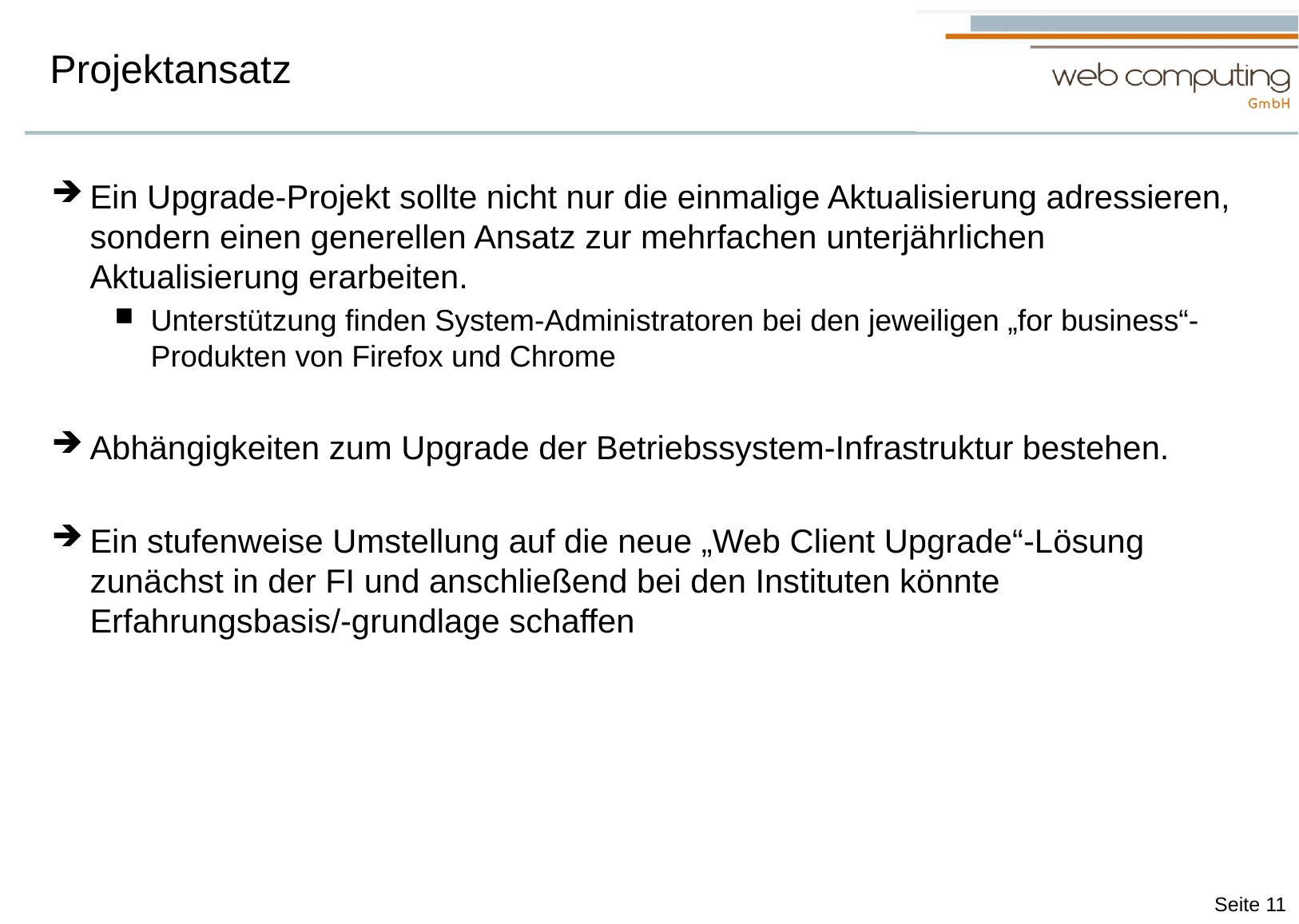

# Projektansatz
Ein Upgrade-Projekt sollte nicht nur die einmalige Aktualisierung adressieren, sondern einen generellen Ansatz zur mehrfachen unterjährlichen Aktualisierung erarbeiten.
Unterstützung finden System-Administratoren bei den jeweiligen „for business“-Produkten von Firefox und Chrome

Abhängigkeiten zum Upgrade der Betriebssystem-Infrastruktur bestehen.

Ein stufenweise Umstellung auf die neue „Web Client Upgrade“-Lösung zunächst in der FI und anschließend bei den Instituten könnte Erfahrungsbasis/-grundlage schaffen
Seite 11